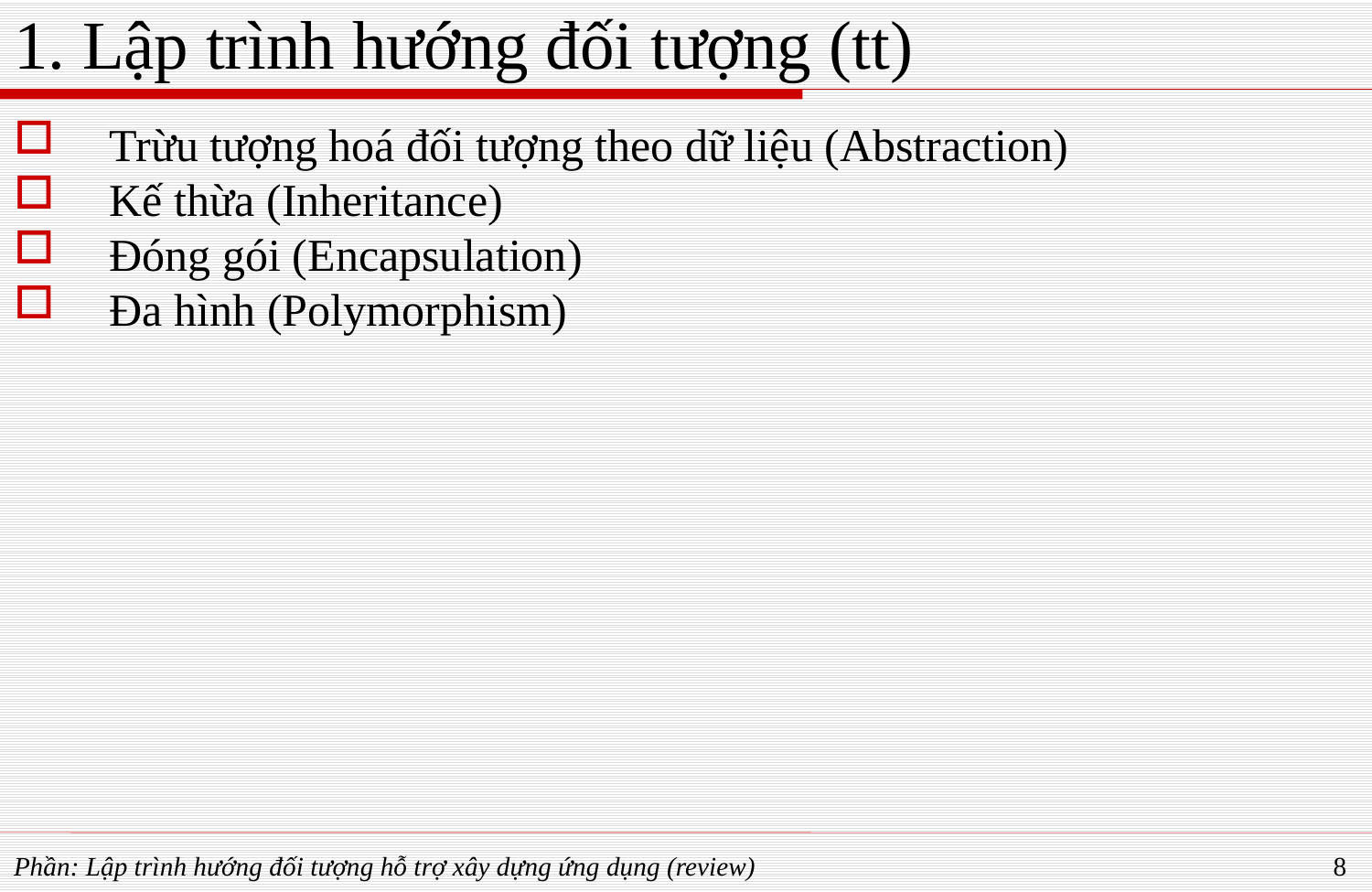

# 1. Lập trình hướng đối tượng (tt)
Trừu tượng hoá đối tượng theo dữ liệu (Abstraction)
Kế thừa (Inheritance)
Đóng gói (Encapsulation)
Đa hình (Polymorphism)

Phần: Lập trình hướng đối tượng hỗ trợ xây dựng ứng dụng (review)
8